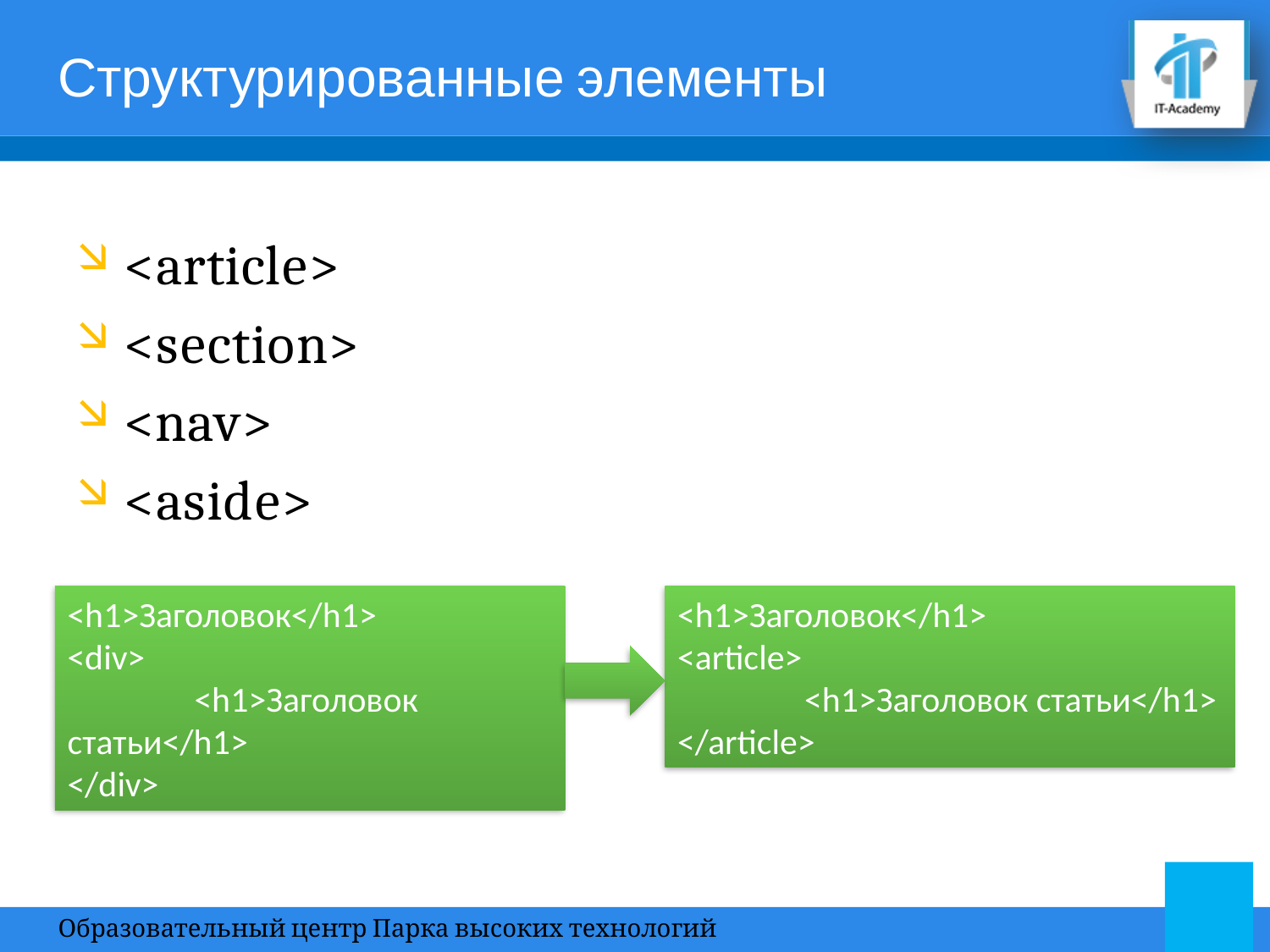

# Структурированные элементы
<article>
<section>
<nav>
<aside>
<h1>Заголовок</h1>
<article>
	<h1>Заголовок статьи</h1>
</article>
<h1>Заголовок</h1>
<div>
	<h1>Заголовок статьи</h1>
</div>